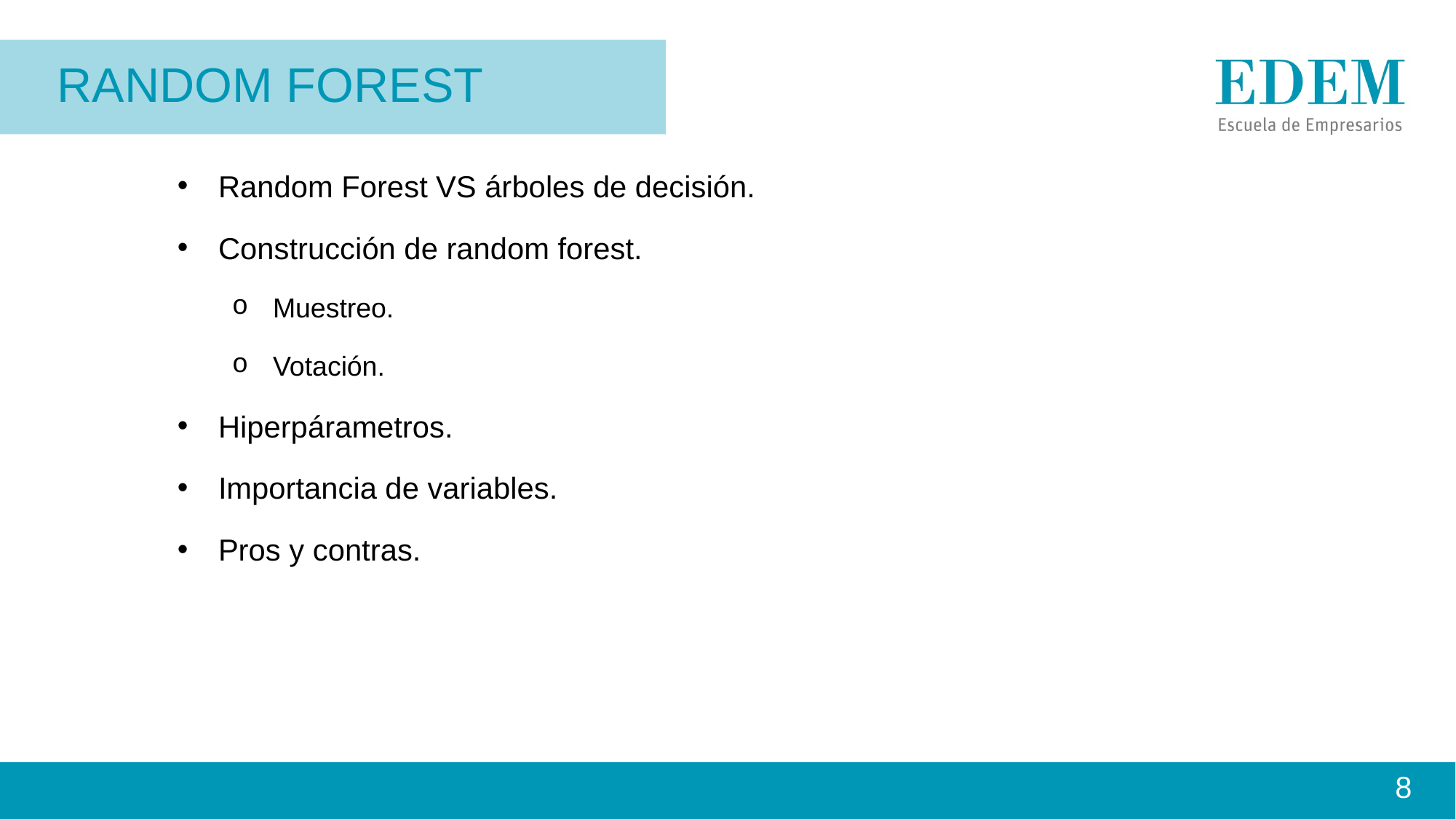

RaNDOM FOREST
Random Forest VS árboles de decisión.
Construcción de random forest.
Muestreo.
Votación.
Hiperpárametros.
Importancia de variables.
Pros y contras.